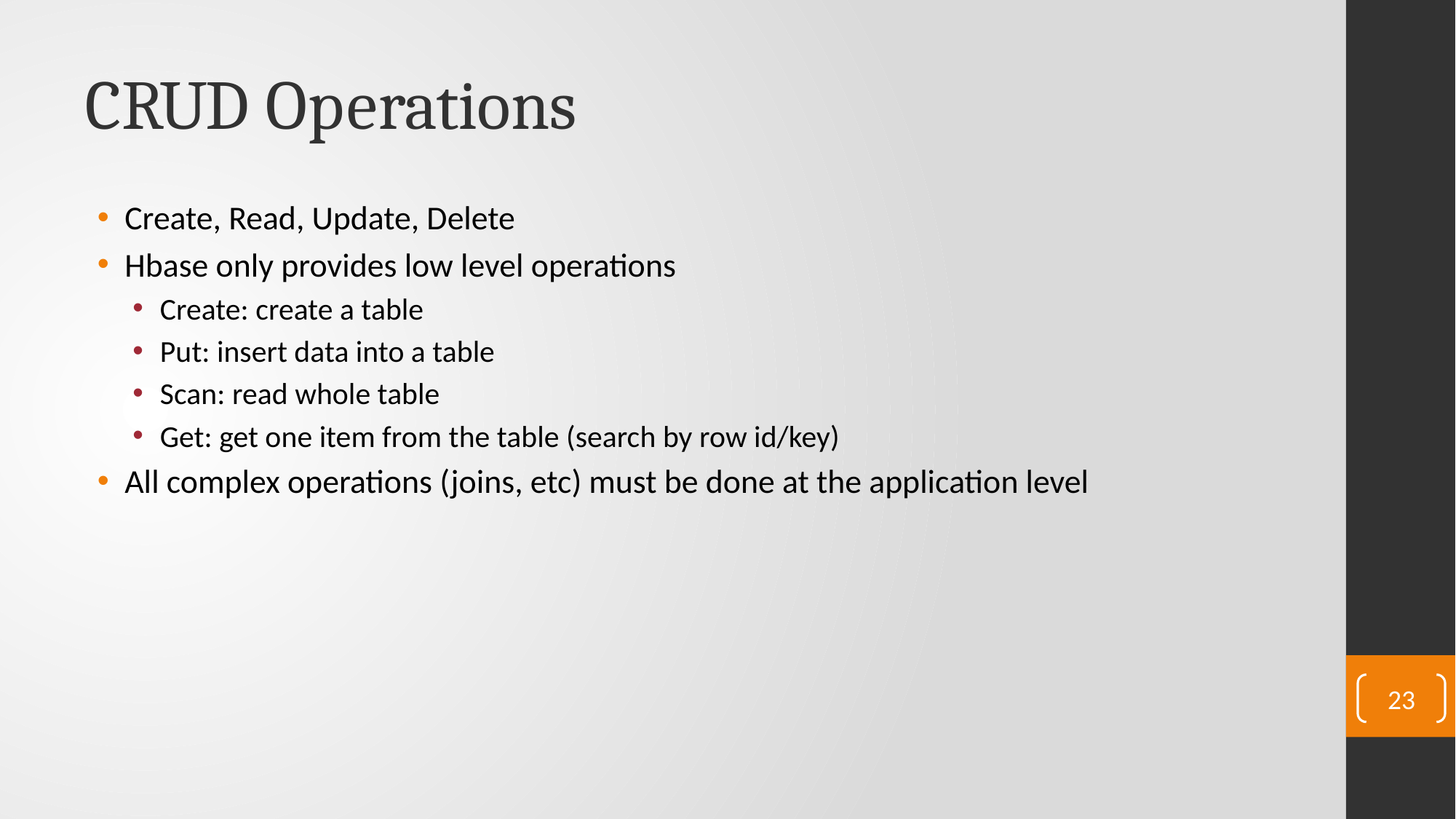

# CRUD Operations
Create, Read, Update, Delete
Hbase only provides low level operations
Create: create a table
Put: insert data into a table
Scan: read whole table
Get: get one item from the table (search by row id/key)
All complex operations (joins, etc) must be done at the application level
23